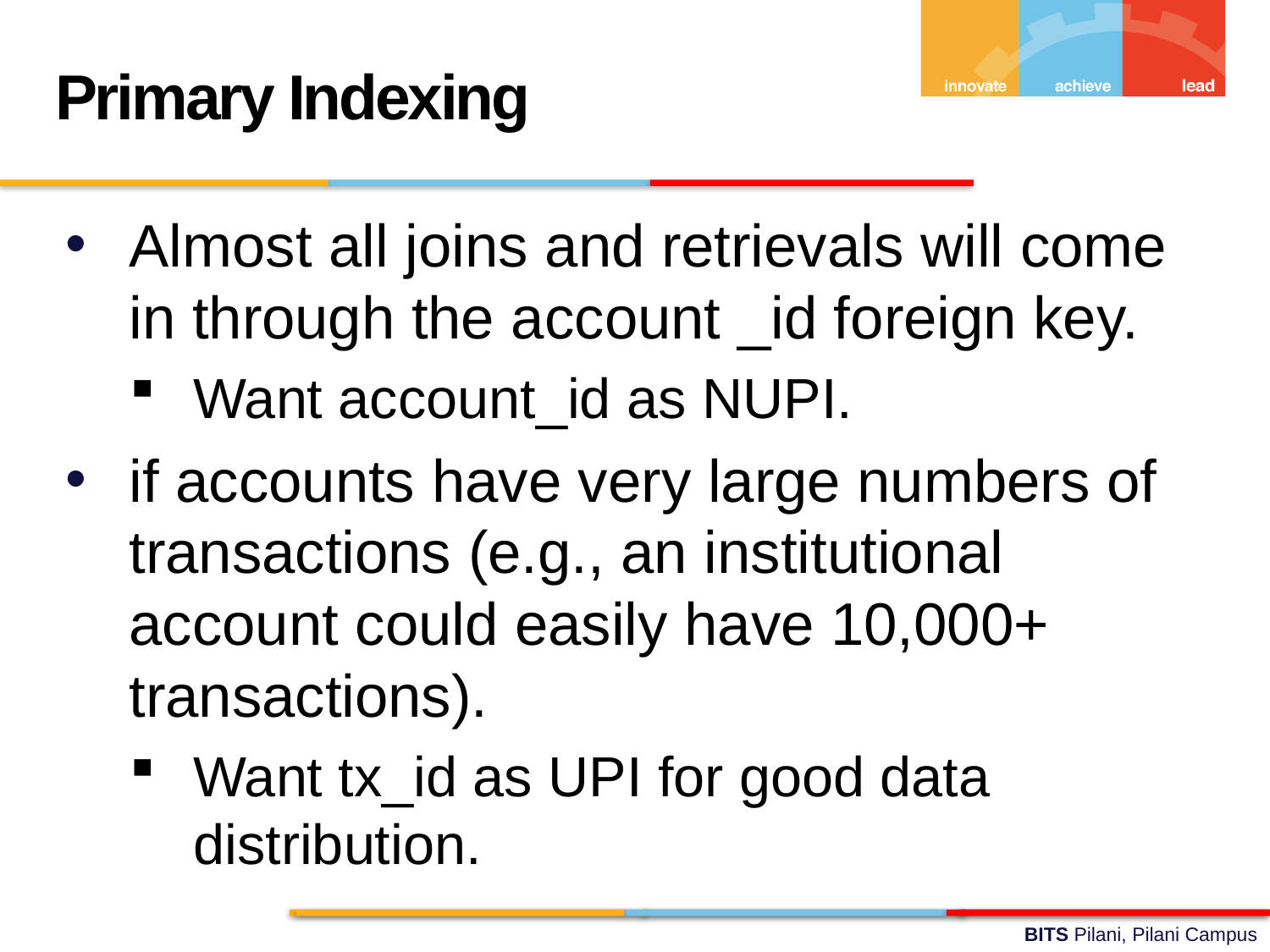

Primary Indexing
Almost all joins and retrievals will come in through the account _id foreign key.
Want account_id as NUPI.
if accounts have very large numbers of transactions (e.g., an institutional account could easily have 10,000+ transactions).
Want tx_id as UPI for good data distribution.